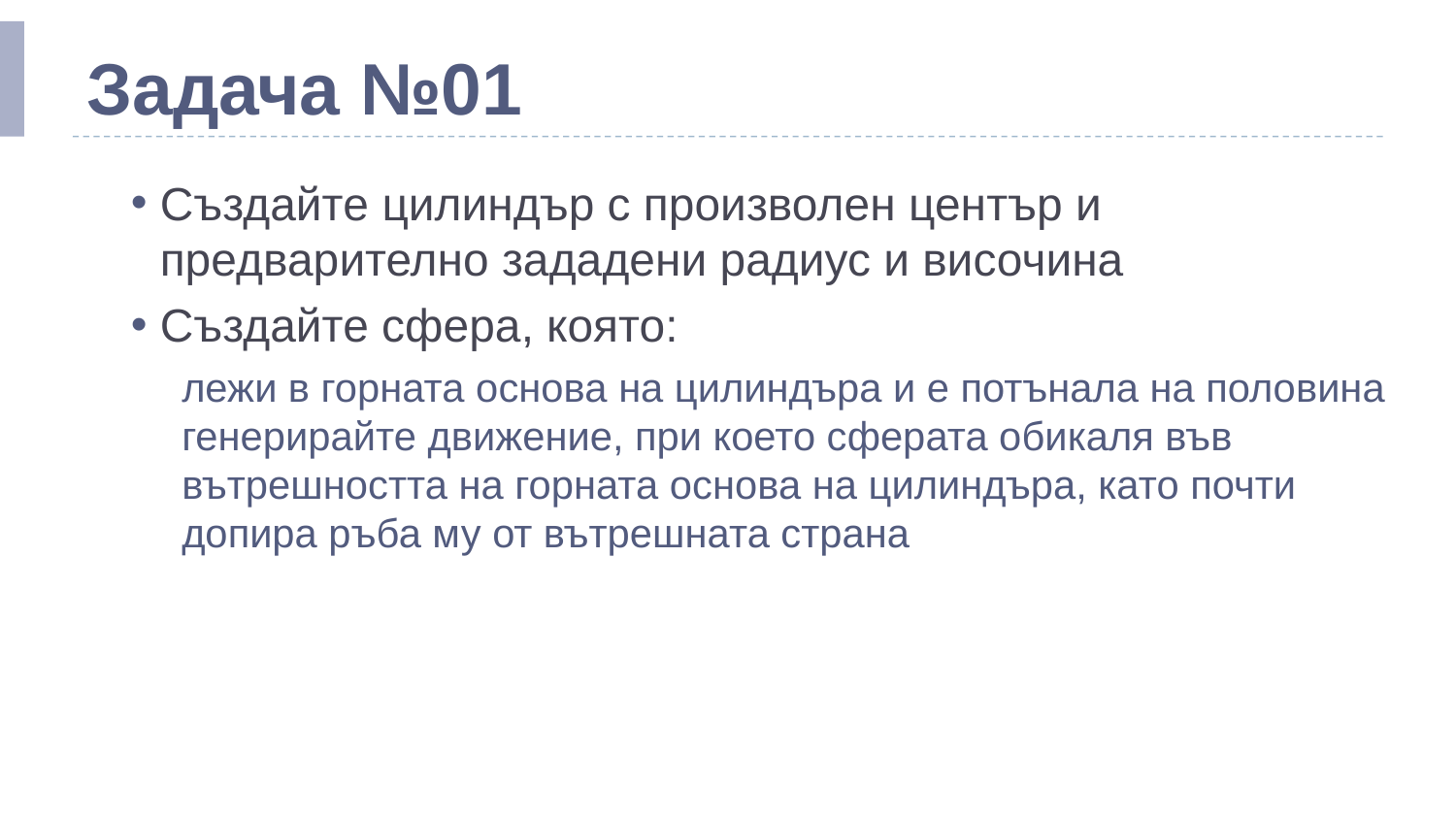

# Задача №01
Създайте цилиндър с произволен център и предварително зададени радиус и височина
Създайте сфера, която:
лежи в горната основа на цилиндъра и е потънала на половина генерирайте движение, при което сферата обикаля във вътрешността на горната основа на цилиндъра, като почти допира ръба му от вътрешната страна